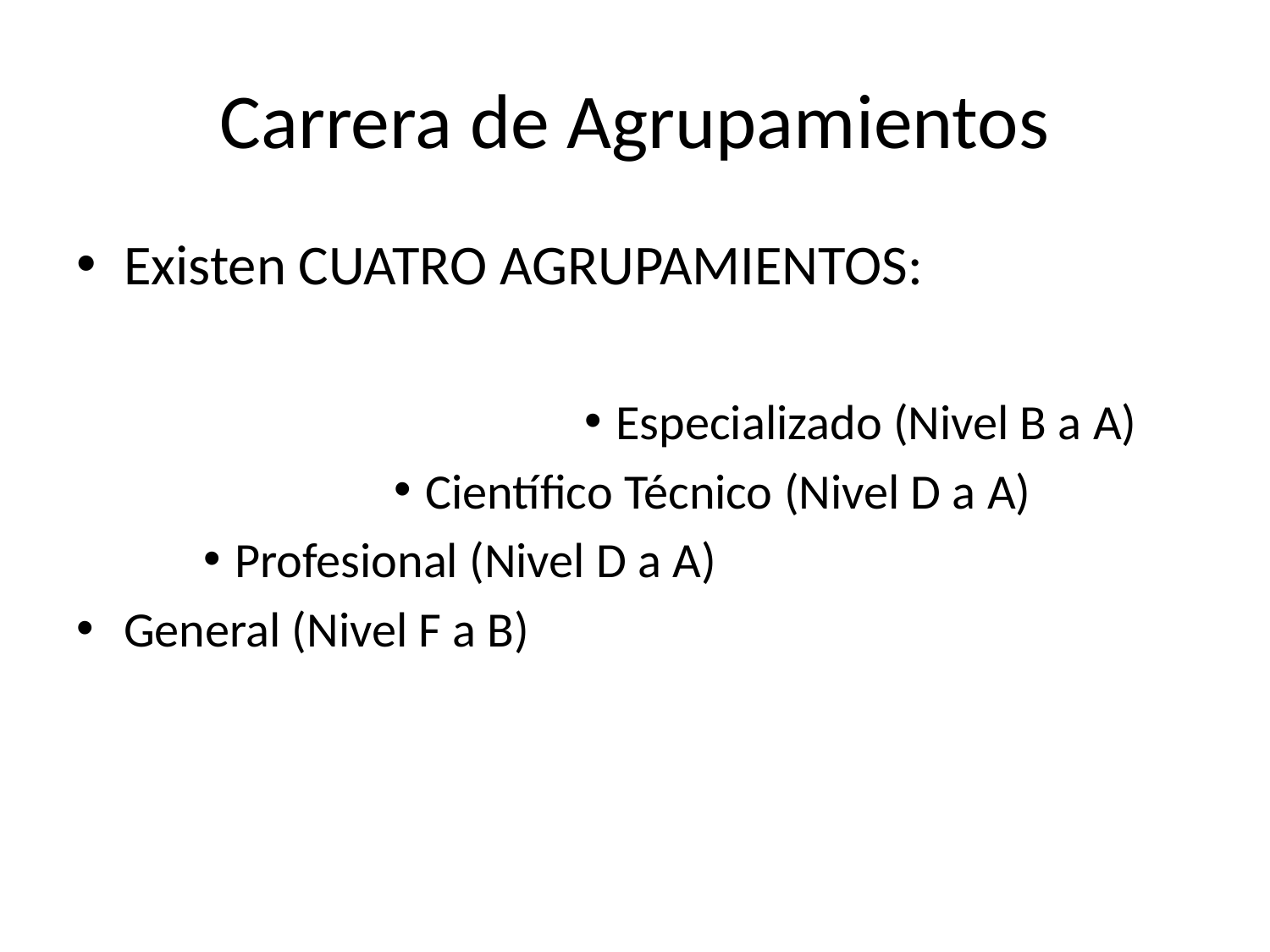

# Carrera de Agrupamientos
Existen CUATRO AGRUPAMIENTOS:

Especializado (Nivel B a A)
Científico Técnico (Nivel D a A)
Profesional (Nivel D a A)
General (Nivel F a B)